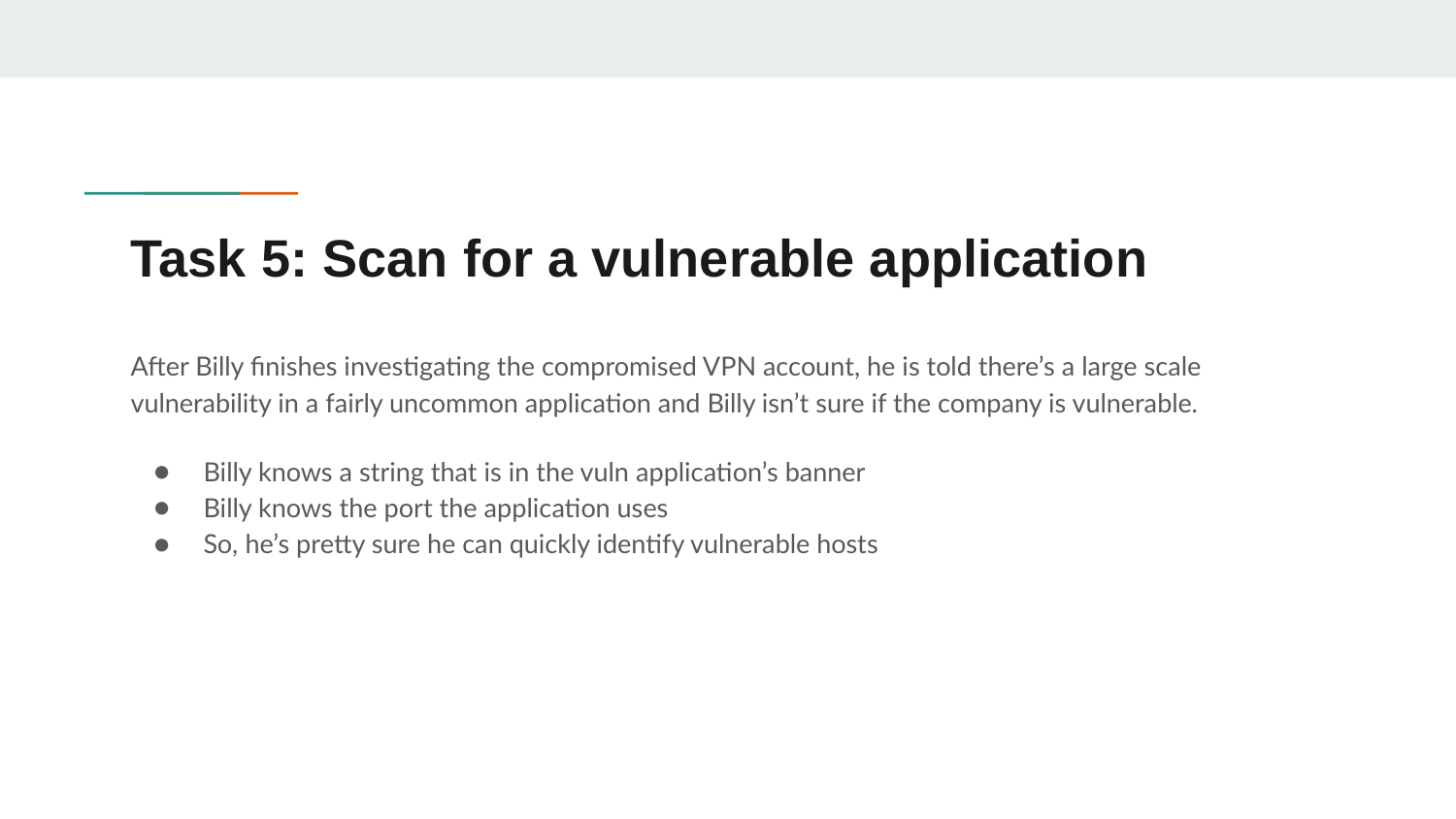

# Task 5: Scan for a vulnerable application
After Billy finishes investigating the compromised VPN account, he is told there’s a large scale vulnerability in a fairly uncommon application and Billy isn’t sure if the company is vulnerable.
Billy knows a string that is in the vuln application’s banner
Billy knows the port the application uses
So, he’s pretty sure he can quickly identify vulnerable hosts